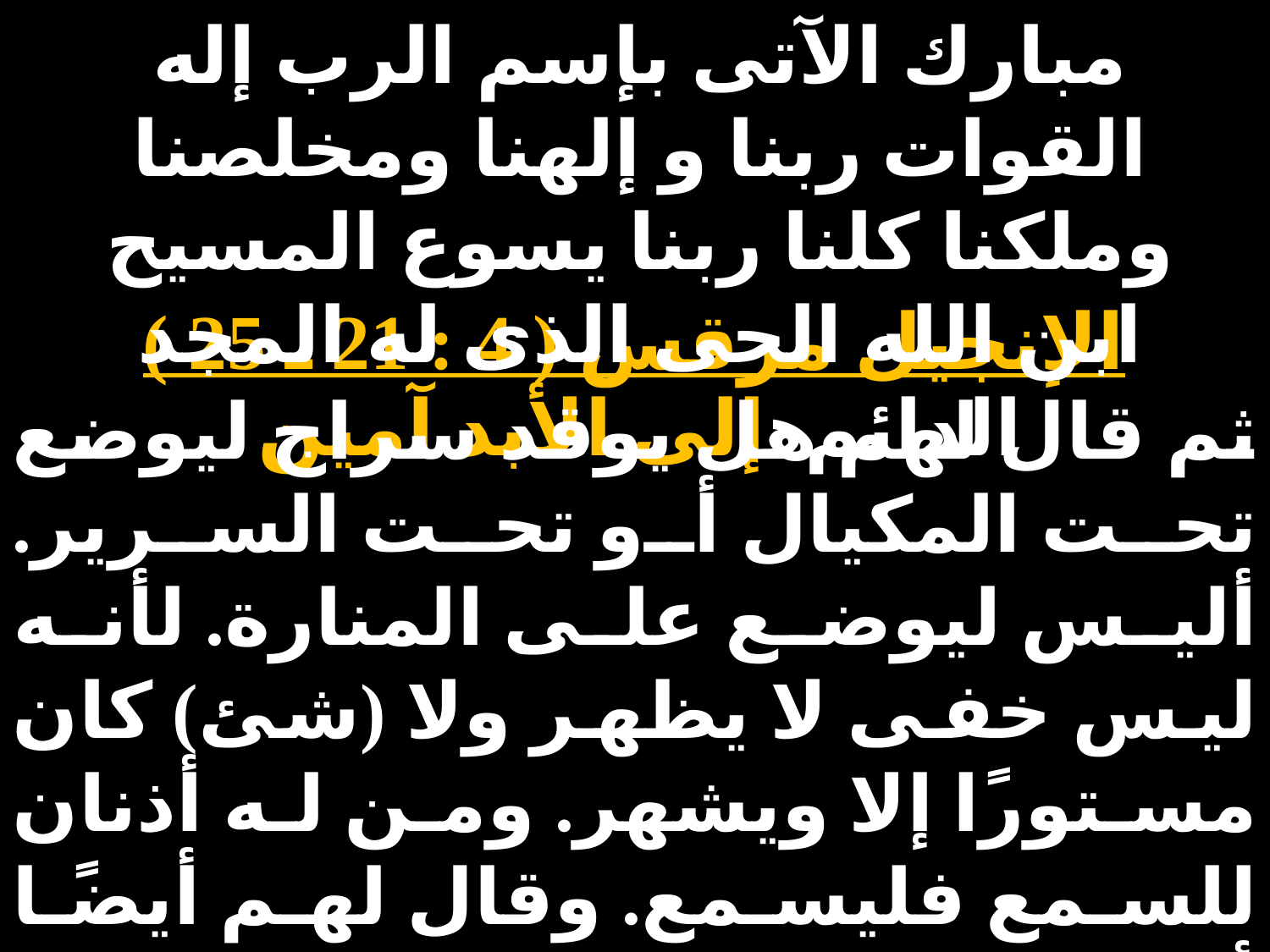

مبارك الآتى بإسم الرب إله القوات ربنا و إلهنا ومخلصنا وملكنا كلنا ربنا يسوع المسيح ابن الله الحى الذى له المجد الدائم  إلى الأبد آمين
الإنجيل مرقس ( 4 : 21 ـ 25 )
ثم قال لهم هل يوقد سراج ليوضع تحت المكيال أو تحت السرير. أليس ليوضع على المنارة. لأنه ليس خفى لا يظهر ولا (شئ) كان مستورًا إلا ويشهر. ومن له أذنان للسمع فليسمع. وقال لهم أيضًا أنظروا ماذا تسمعون بالكيل الذى به تكيلون يكال لكم ويزاد أيها السامعون لان من له يعطى ومن